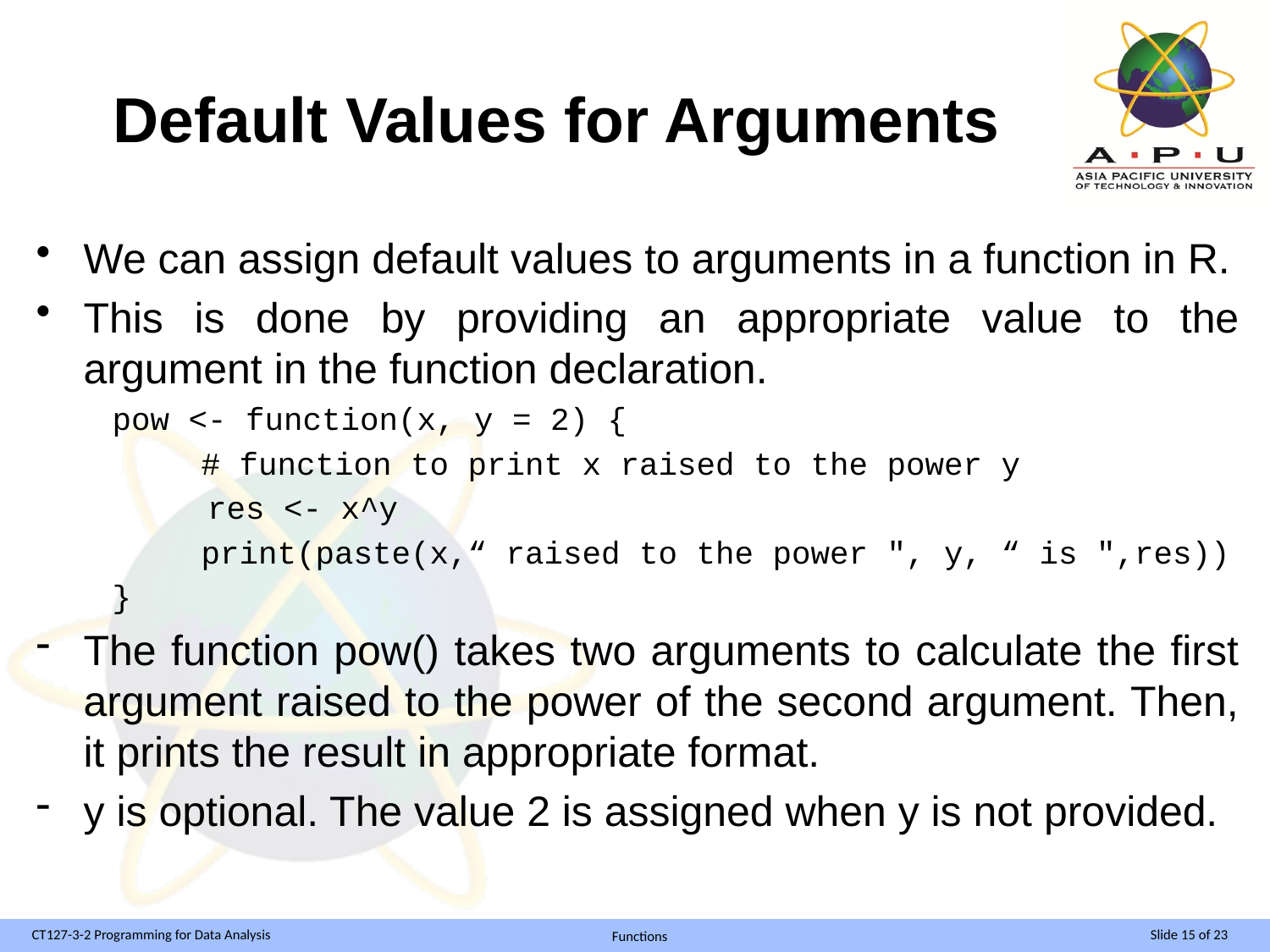

# Default Values for Arguments
We can assign default values to arguments in a function in R.
This is done by providing an appropriate value to the argument in the function declaration.
    pow <- function(x, y = 2) {
     	  # function to print x raised to the power y
         res <- x^y
	  print(paste(x,“ raised to the power ", y, “ is ",res))
    }
The function pow() takes two arguments to calculate the first argument raised to the power of the second argument. Then, it prints the result in appropriate format.
y is optional. The value 2 is assigned when y is not provided.